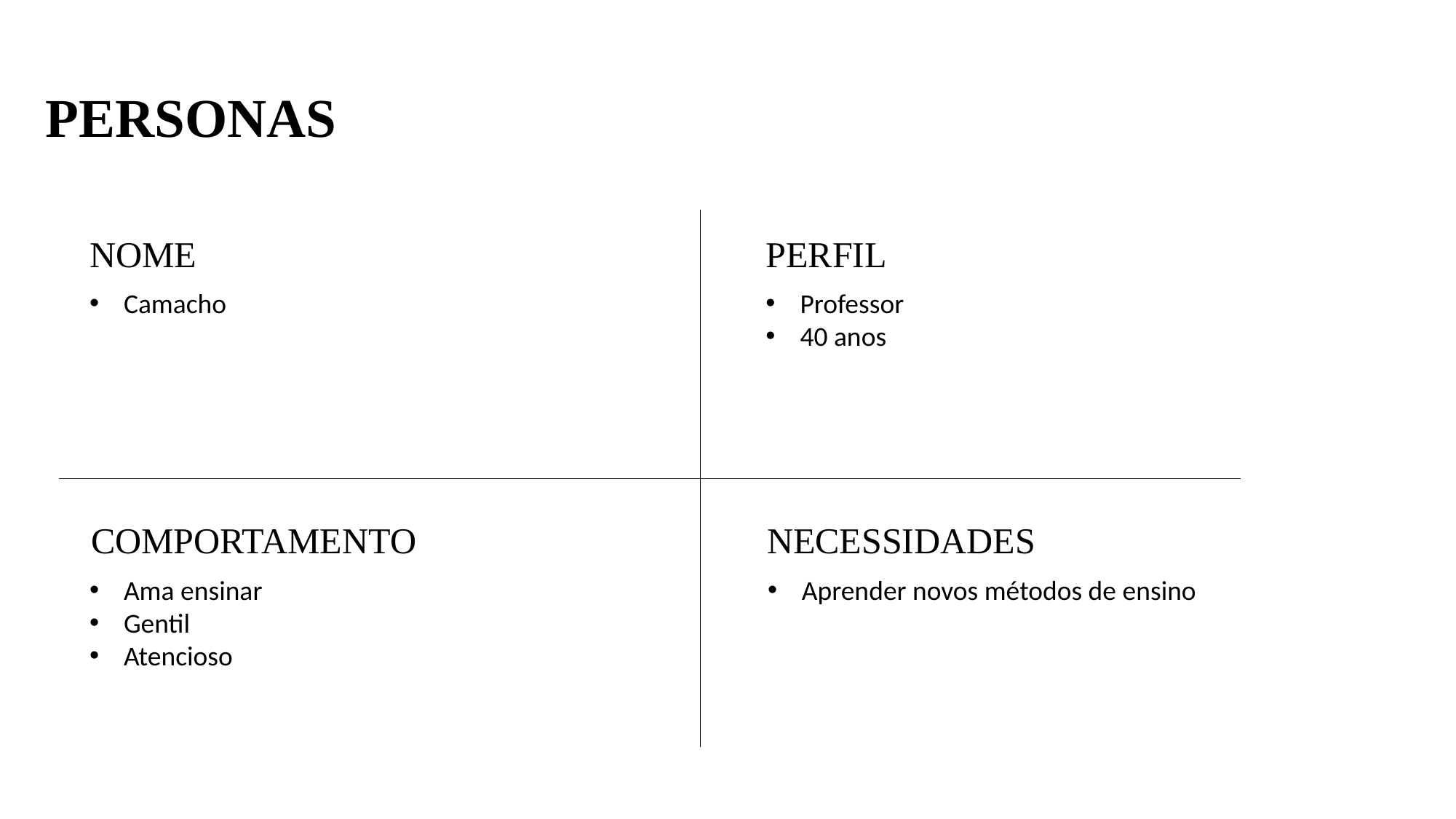

PERSONAS
PERFIL
NOME
Professor
40 anos
Camacho
NECESSIDADES
COMPORTAMENTO
Aprender novos métodos de ensino
Ama ensinar
Gentil
Atencioso